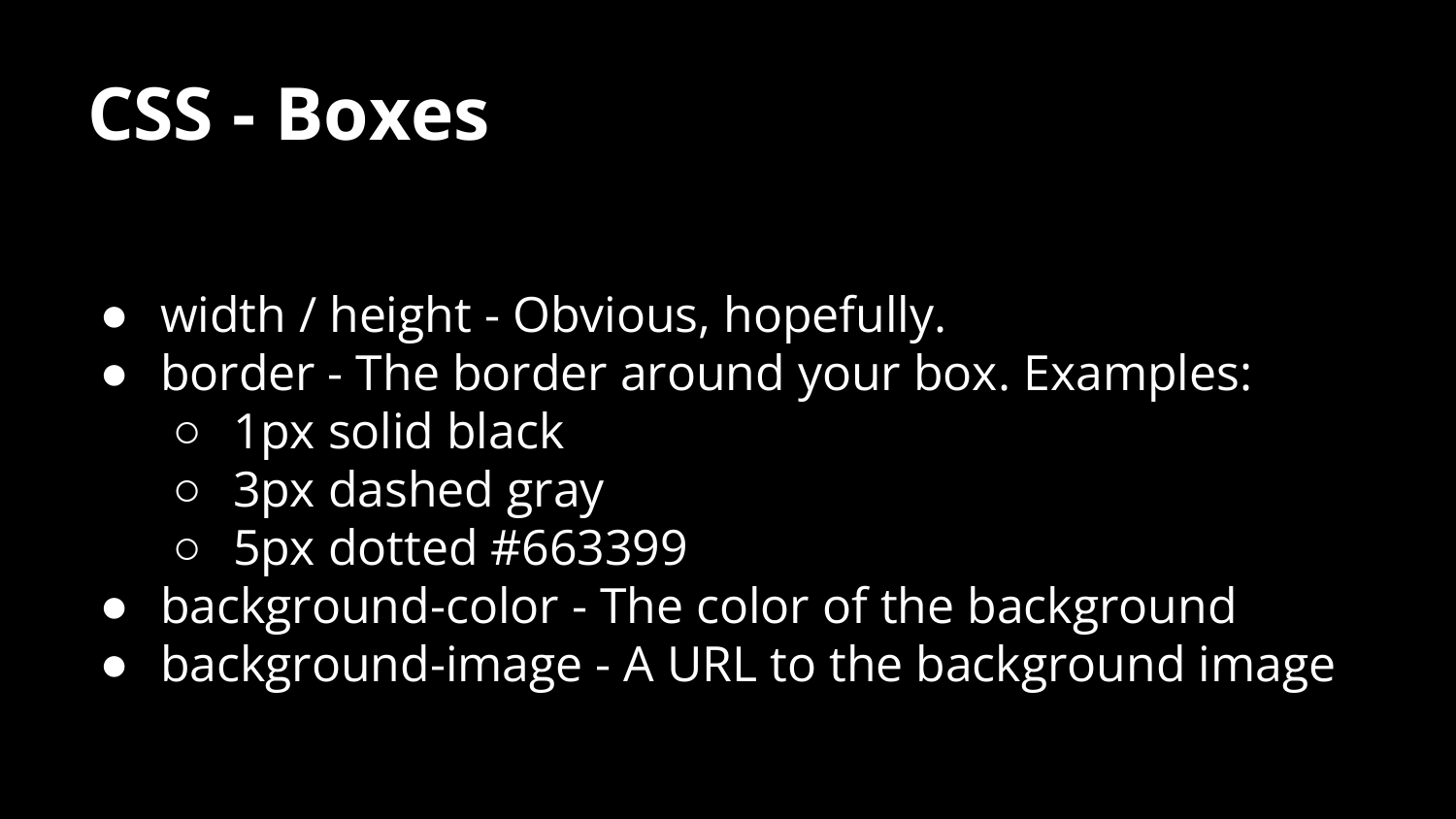

# CSS - Boxes
width / height - Obvious, hopefully.
border - The border around your box. Examples:
1px solid black
3px dashed gray
5px dotted #663399
background-color - The color of the background
background-image - A URL to the background image